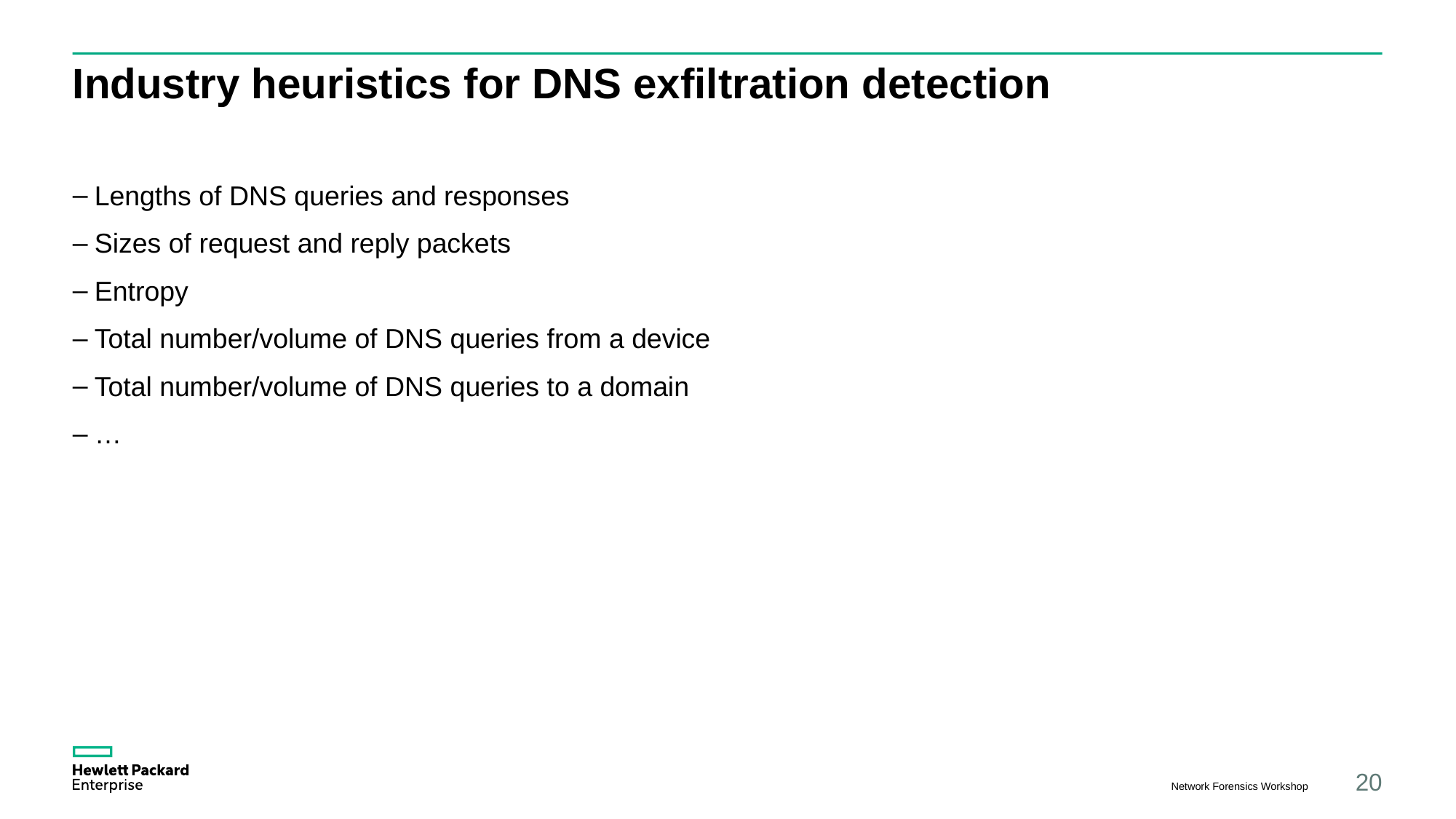

# Industry heuristics for DNS exfiltration detection
Lengths of DNS queries and responses
Sizes of request and reply packets
Entropy
Total number/volume of DNS queries from a device
Total number/volume of DNS queries to a domain
…

Network Forensics Workshop
20